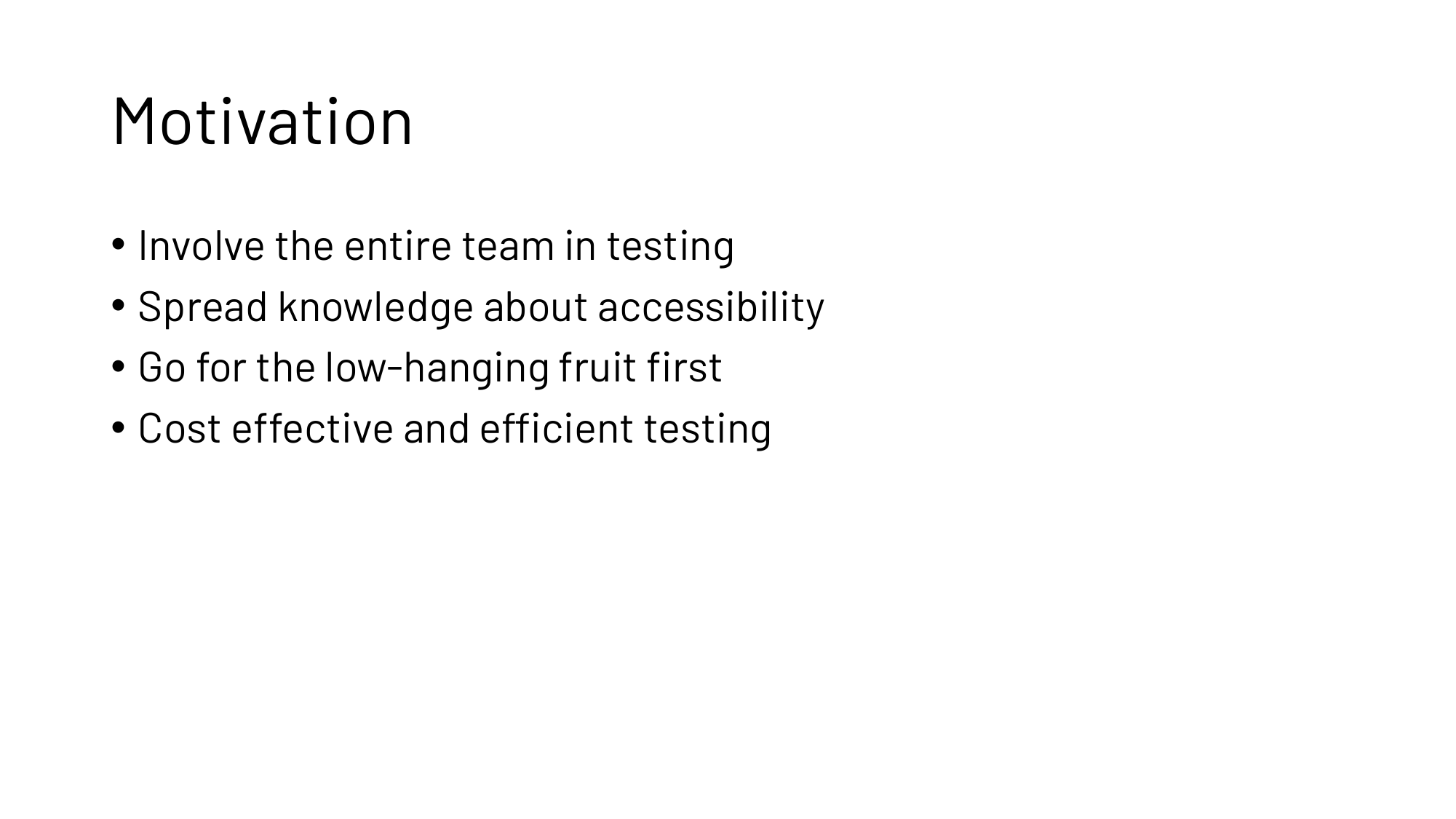

# Motivation
Involve the entire team in testing
Spread knowledge about accessibility
Go for the low-hanging fruit first
Cost effective and efficient testing